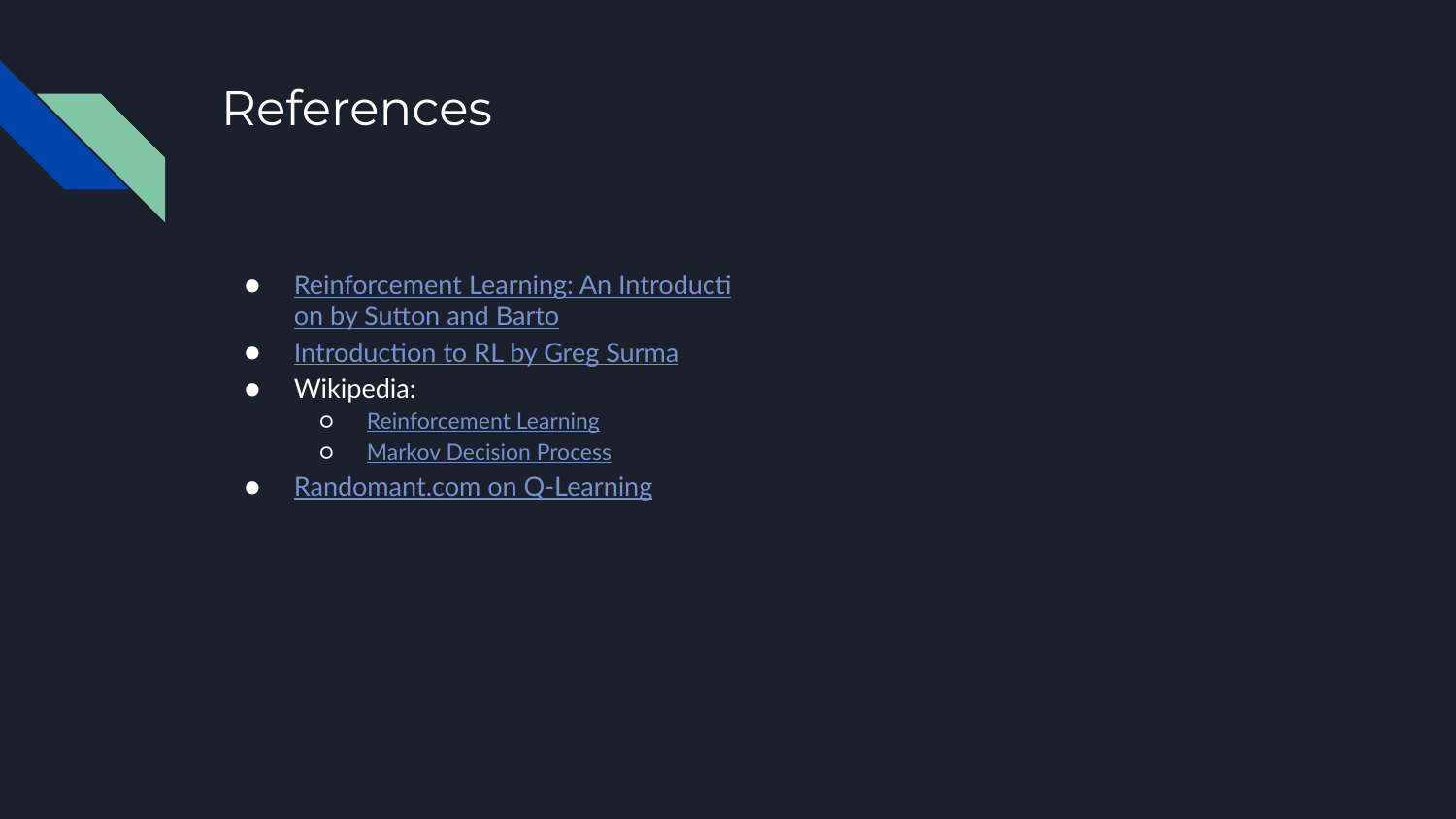

# References
Reinforcement Learning: An Introduction by Sutton and Barto
Introduction to RL by Greg Surma
Wikipedia:
Reinforcement Learning
Markov Decision Process
Randomant.com on Q-Learning